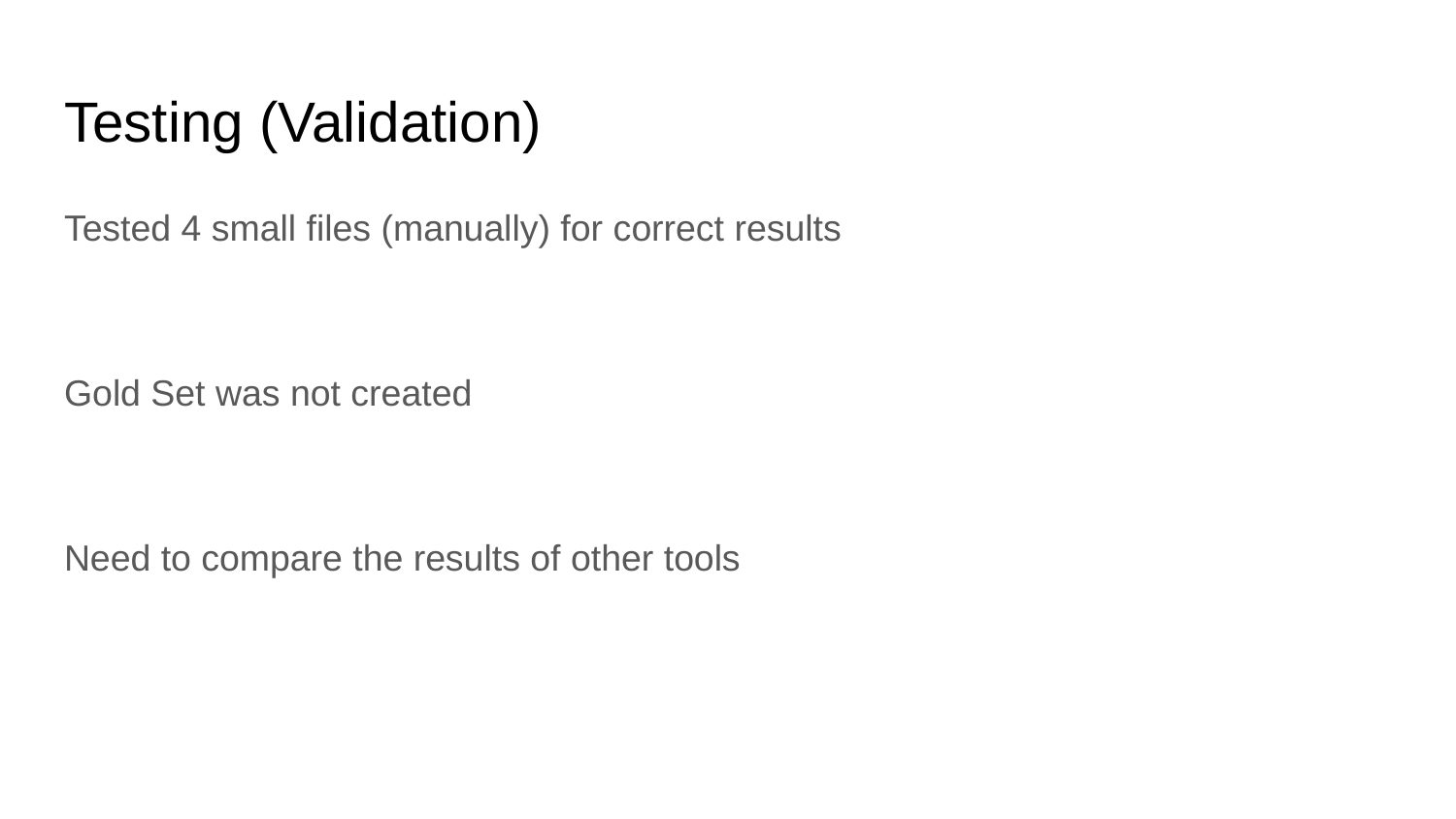

# Testing (Validation)
Tested 4 small files (manually) for correct results

Gold Set was not created

Need to compare the results of other tools